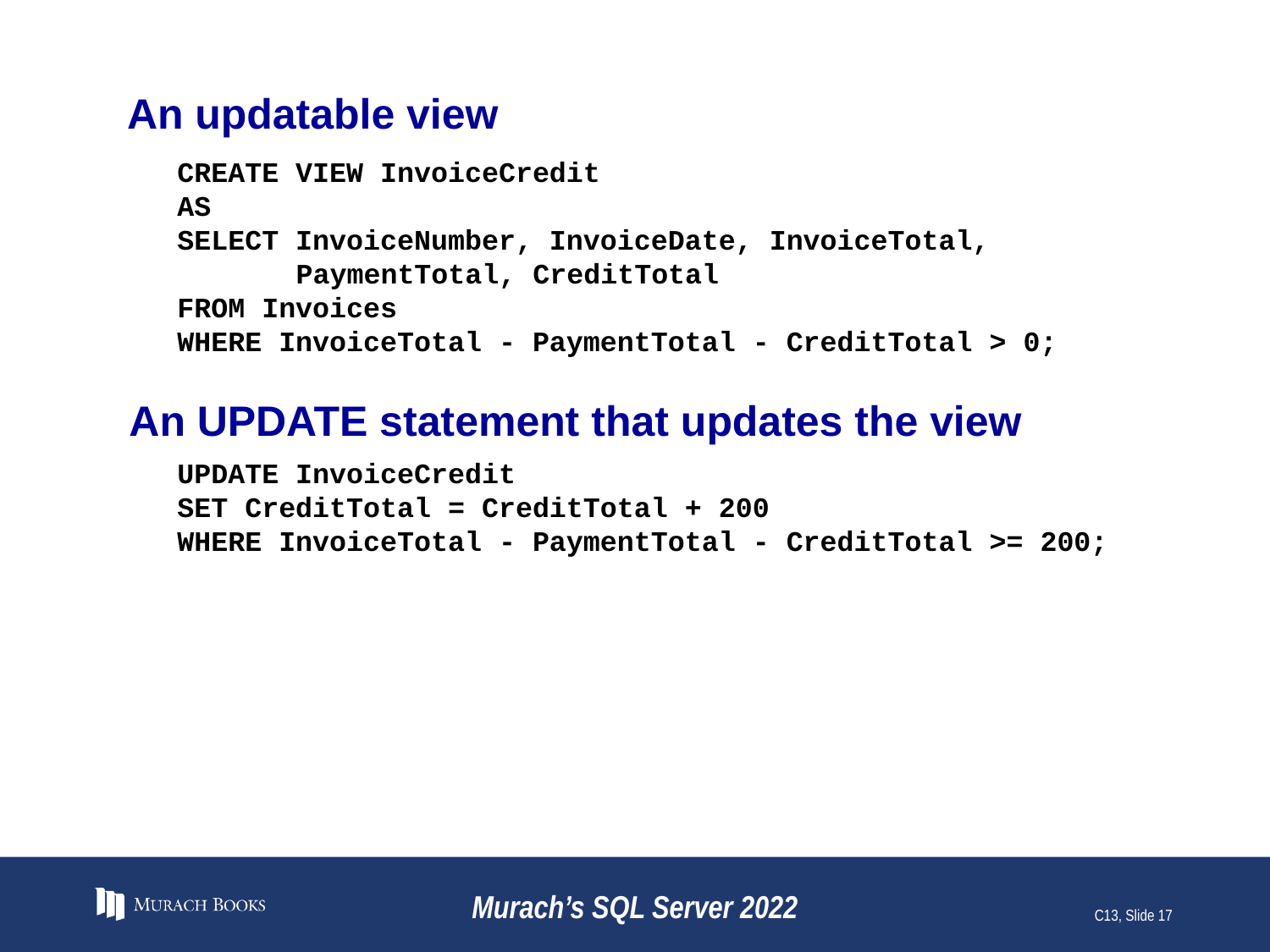

# An updatable view
CREATE VIEW InvoiceCredit
AS
SELECT InvoiceNumber, InvoiceDate, InvoiceTotal,
       PaymentTotal, CreditTotal
FROM Invoices
WHERE InvoiceTotal - PaymentTotal - CreditTotal > 0;
An UPDATE statement that updates the view
UPDATE InvoiceCredit
SET CreditTotal = CreditTotal + 200
WHERE InvoiceTotal - PaymentTotal - CreditTotal >= 200;

Murach’s SQL Server 2022

C13, Slide 17